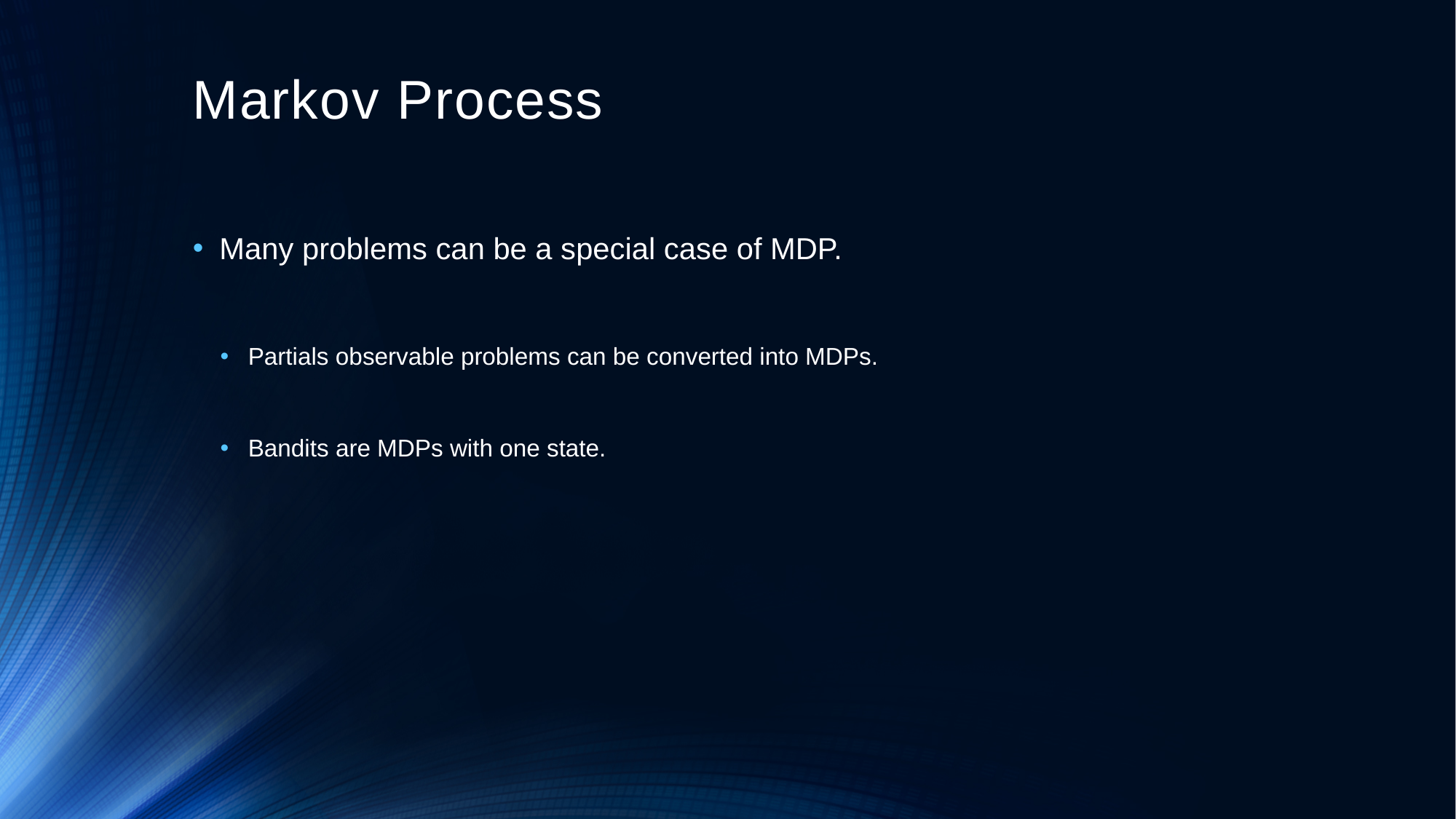

# Markov Process
Many problems can be a special case of MDP.

Partials observable problems can be converted into MDPs.

Bandits are MDPs with one state.